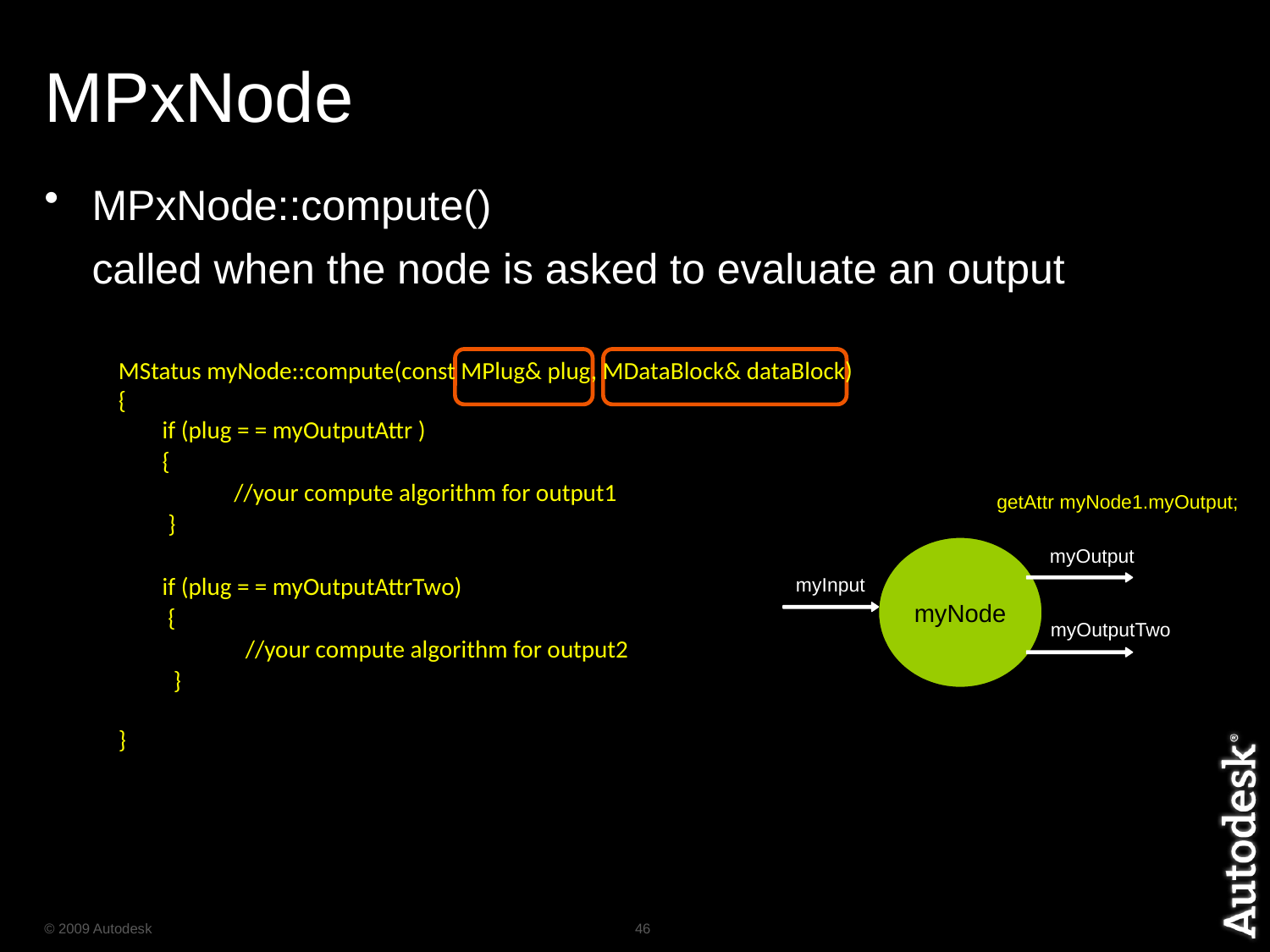

# MPxNode
MPxNode::compute()
	called when the node is asked to evaluate an output
MStatus myNode::compute(const MPlug& plug, MDataBlock& dataBlock)
{
        if (plug = = myOutputAttr )
        {
                     //your compute algorithm for output1
         }

        if (plug = = myOutputAttrTwo)
         {
	//your compute algorithm for output2
          }

}

getAttr myNode1.myOutput;

myNode
myOutput

myInput

myOutputTwo